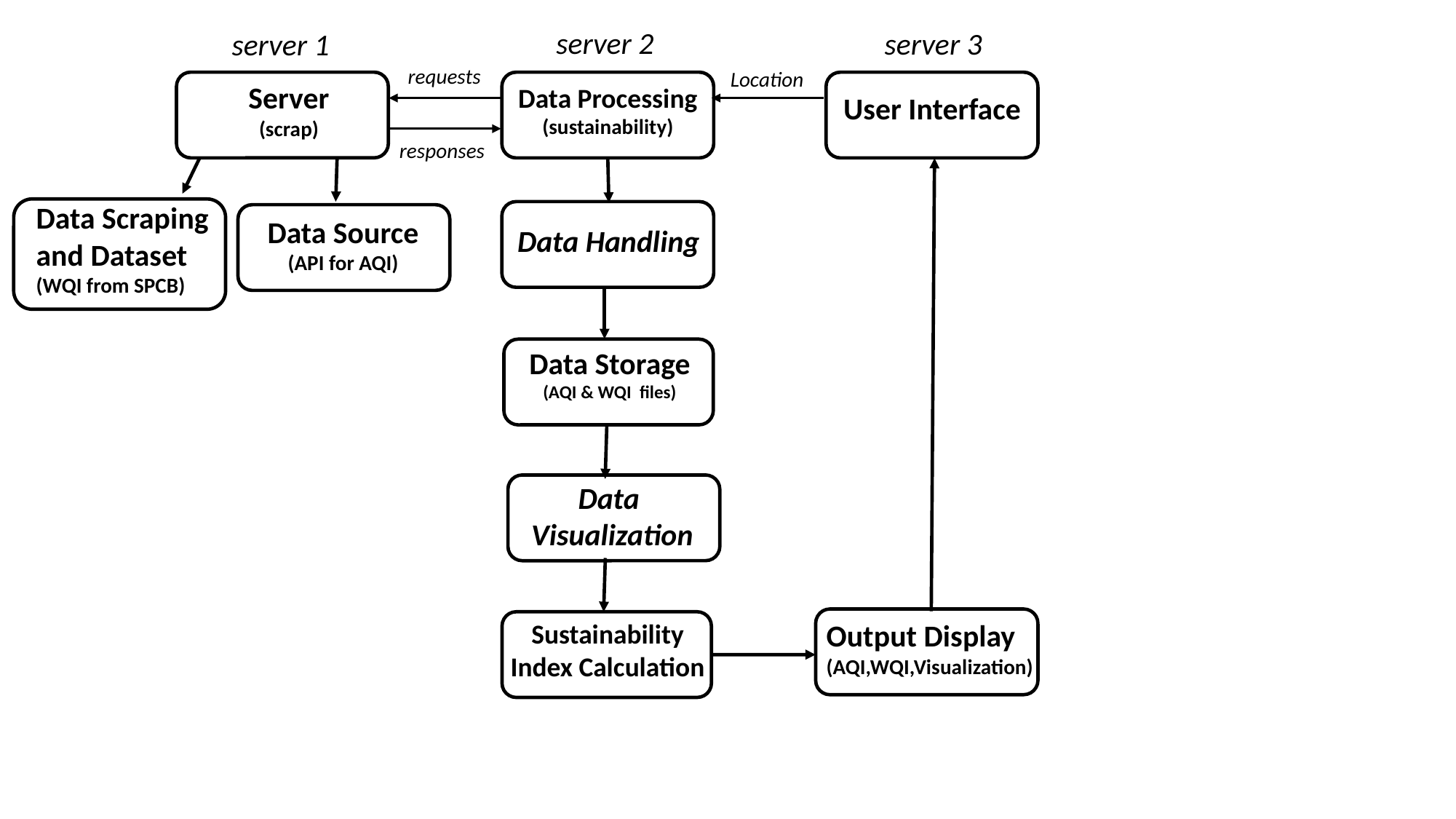

server 2
server 3
server 1
requests
Location

Server
(scrap)
Data Processing
(sustainability)
User Interface

responses
Data Scraping and Dataset
(WQI from SPCB)

Data Source
(API for AQI)
Data Handling
Data Storage
(AQI & WQI  files)

Data  Visualization

Output Display
(AQI,WQI,Visualization)
Sustainability Index Calculation